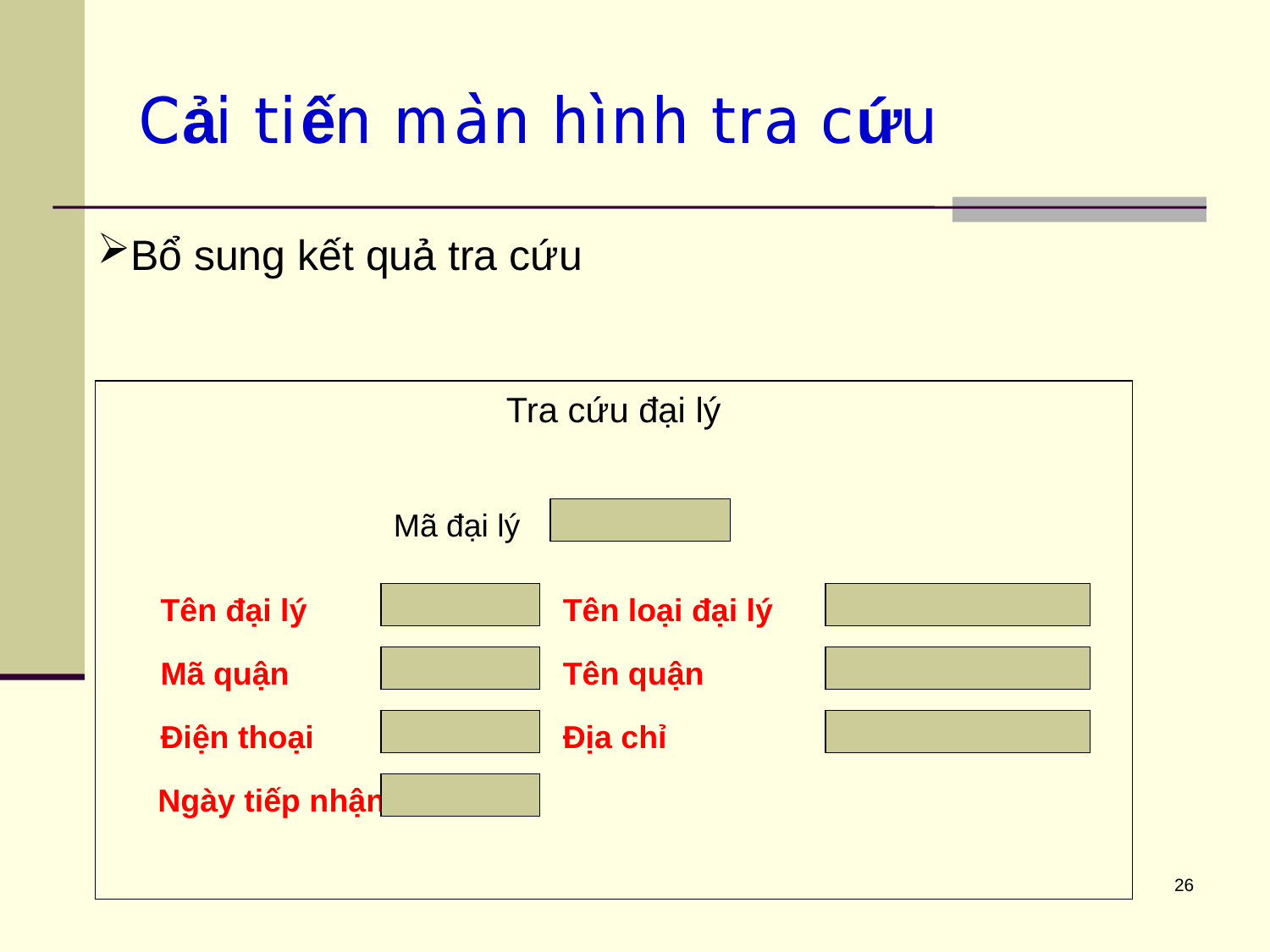

# Cải tiến màn hình tra cứu
Bổ sung kết quả tra cứu
Tra cứu đại lý
Mã đại lý

Tên đại lý

Tên loại đại lý

Mã quận

Tên quận

Điện thoại

Địa chỉ

Ngày tiếp nhận

26